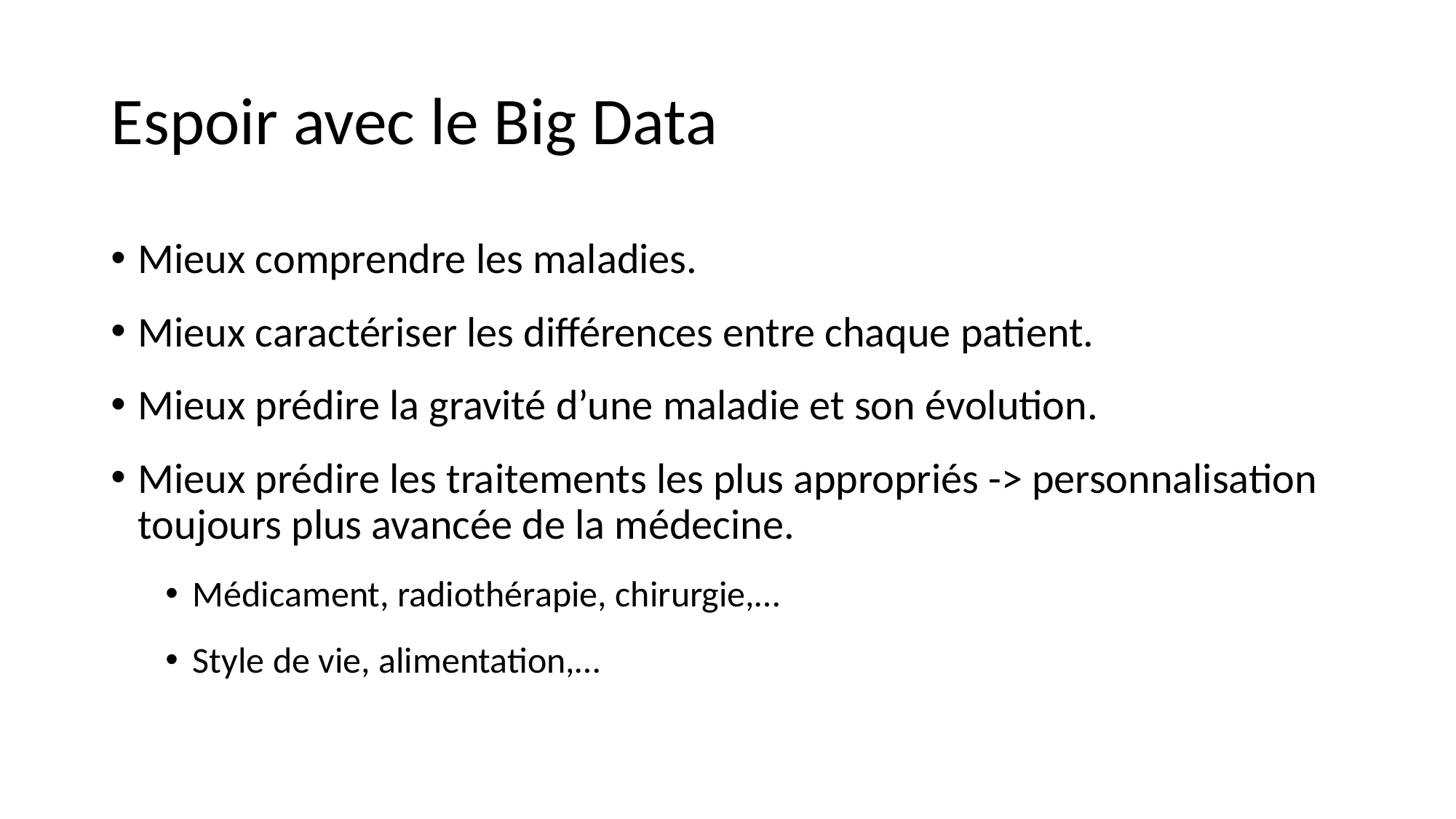

# Espoir avec le Big Data
Mieux comprendre les maladies.
Mieux caractériser les différences entre chaque patient.
Mieux prédire la gravité d’une maladie et son évolution.
Mieux prédire les traitements les plus appropriés -> personnalisation toujours plus avancée de la médecine.
Médicament, radiothérapie, chirurgie,…
Style de vie, alimentation,…